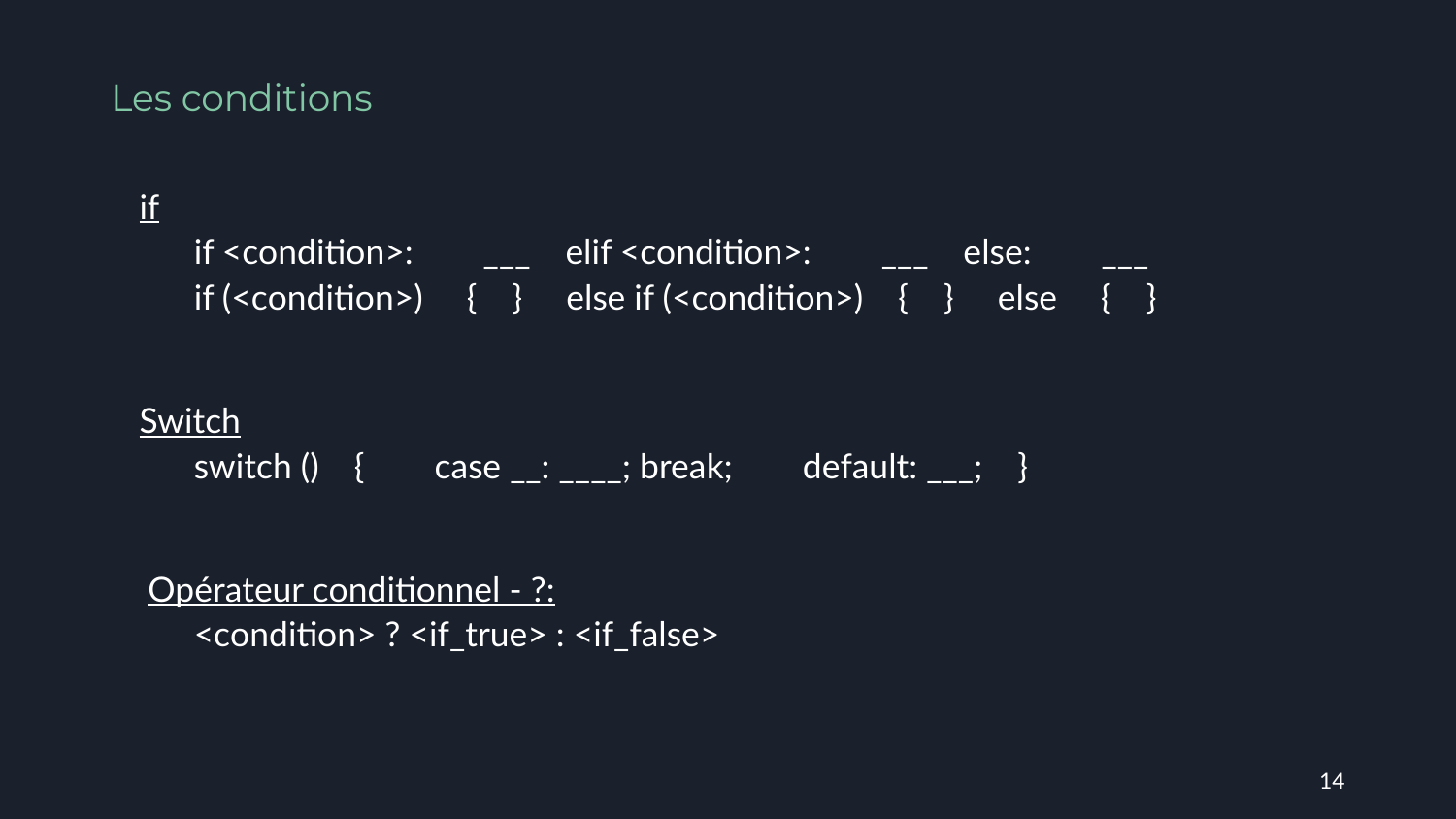

# Les conditions
if
if <condition>:        ___    elif <condition>:        ___    else:        ___
if (<condition>)     {    }     else if (<condition>)    {    }     else     {    }

Switch
switch ()    {        case __: ____; break;        default: ___;    }

 Opérateur conditionnel - ?:
<condition> ? <if_true> : <if_false>

14